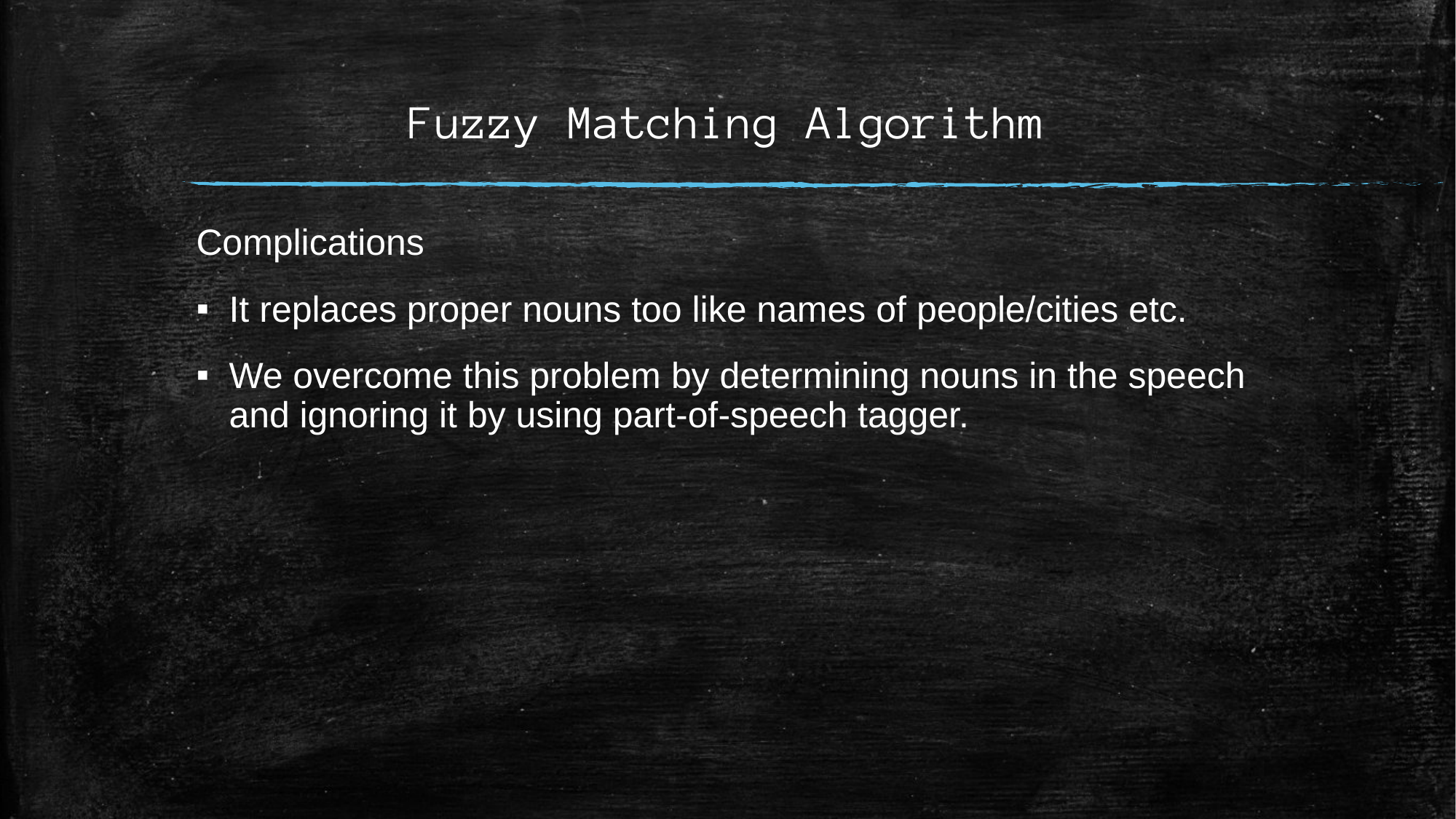

# Fuzzy Matching Algorithm
Complications
It replaces proper nouns too like names of people/cities etc.
We overcome this problem by determining nouns in the speech and ignoring it by using part-of-speech tagger.